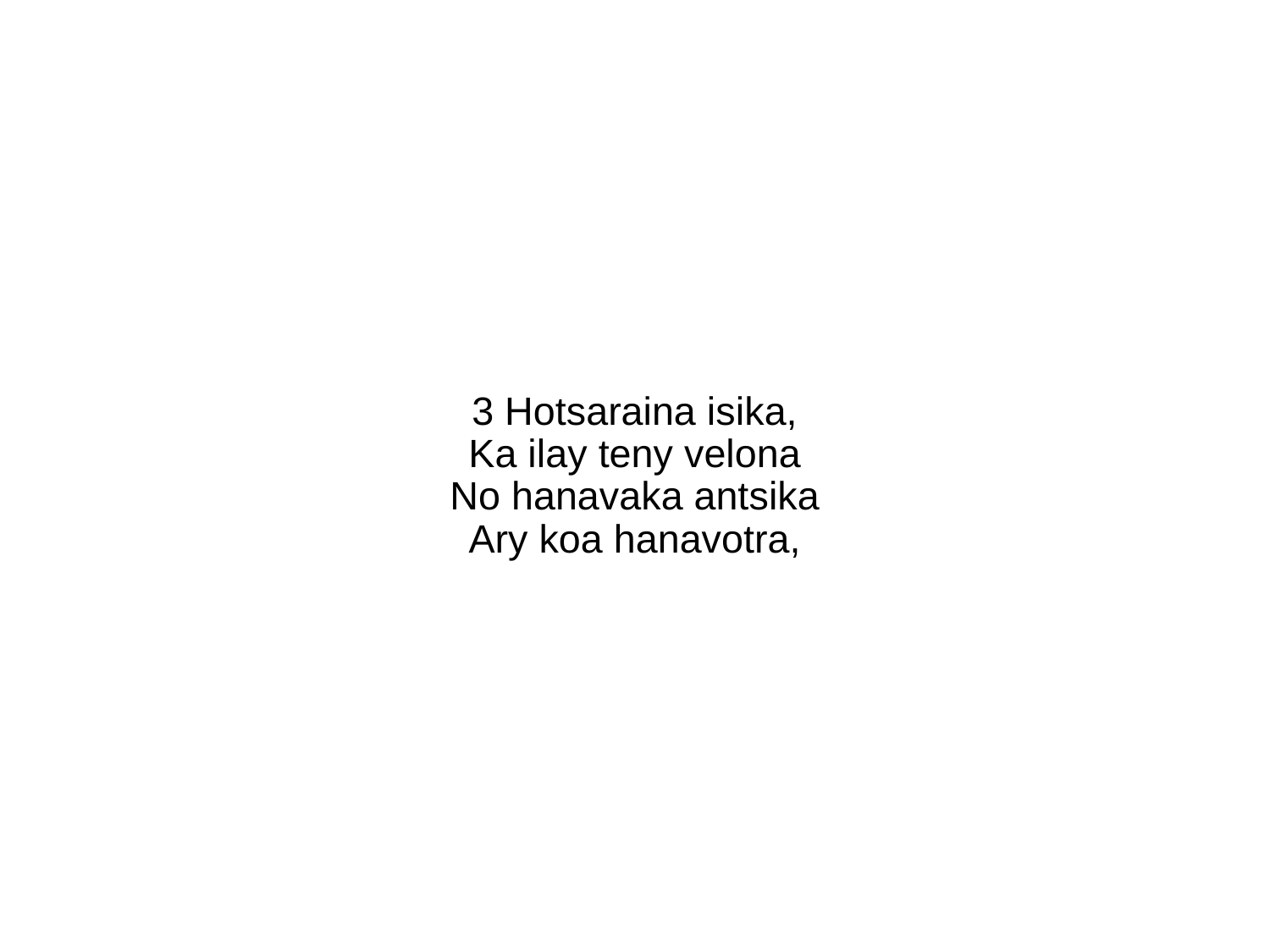

3 Hotsaraina isika,
Ka ilay teny velona
No hanavaka antsika
Ary koa hanavotra,